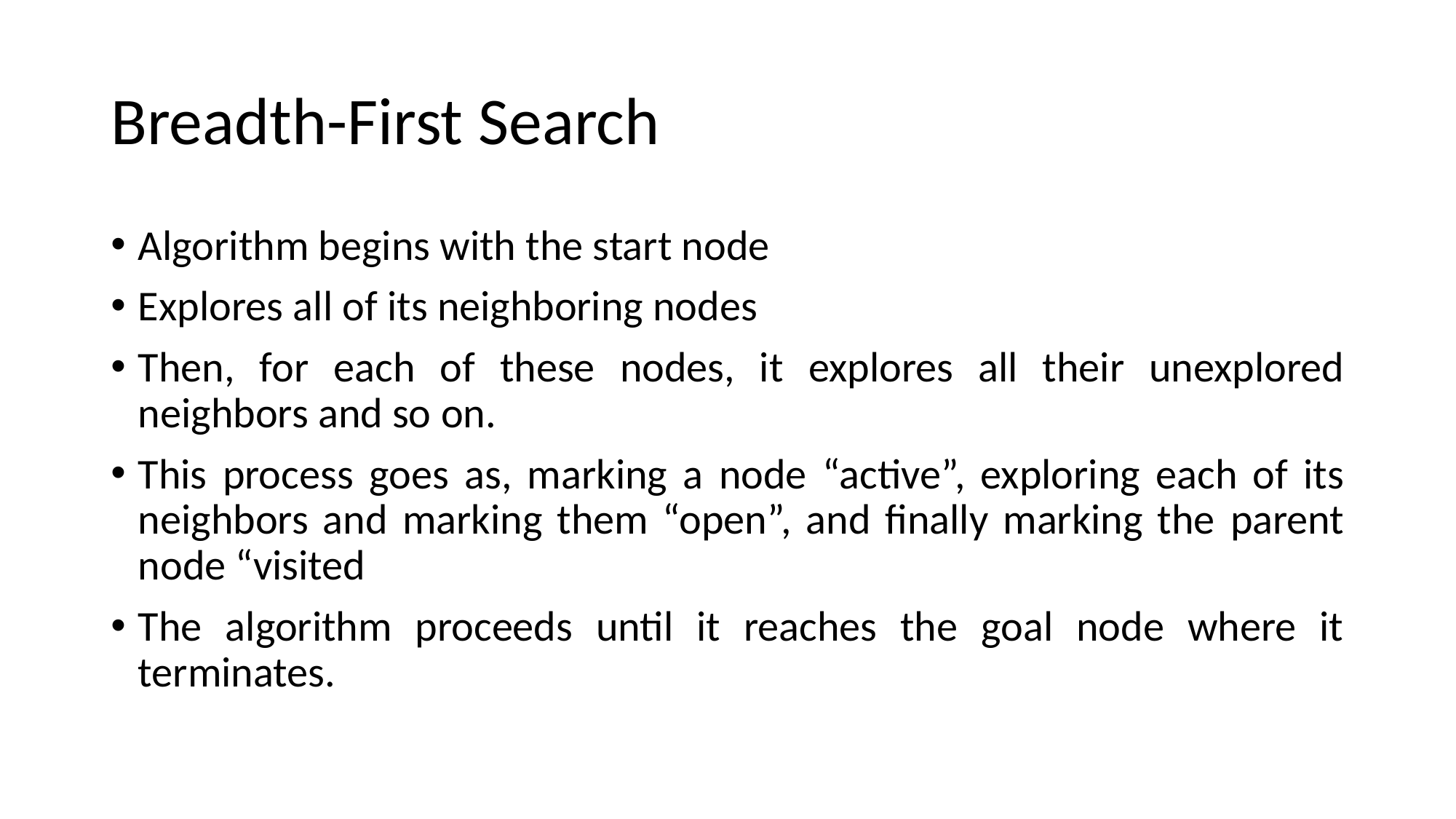

# Breadth-First Search
Algorithm begins with the start node
Explores all of its neighboring nodes
Then, for each of these nodes, it explores all their unexplored neighbors and so on.
This process goes as, marking a node “active”, exploring each of its neighbors and marking them “open”, and finally marking the parent node “visited
The algorithm proceeds until it reaches the goal node where it terminates.